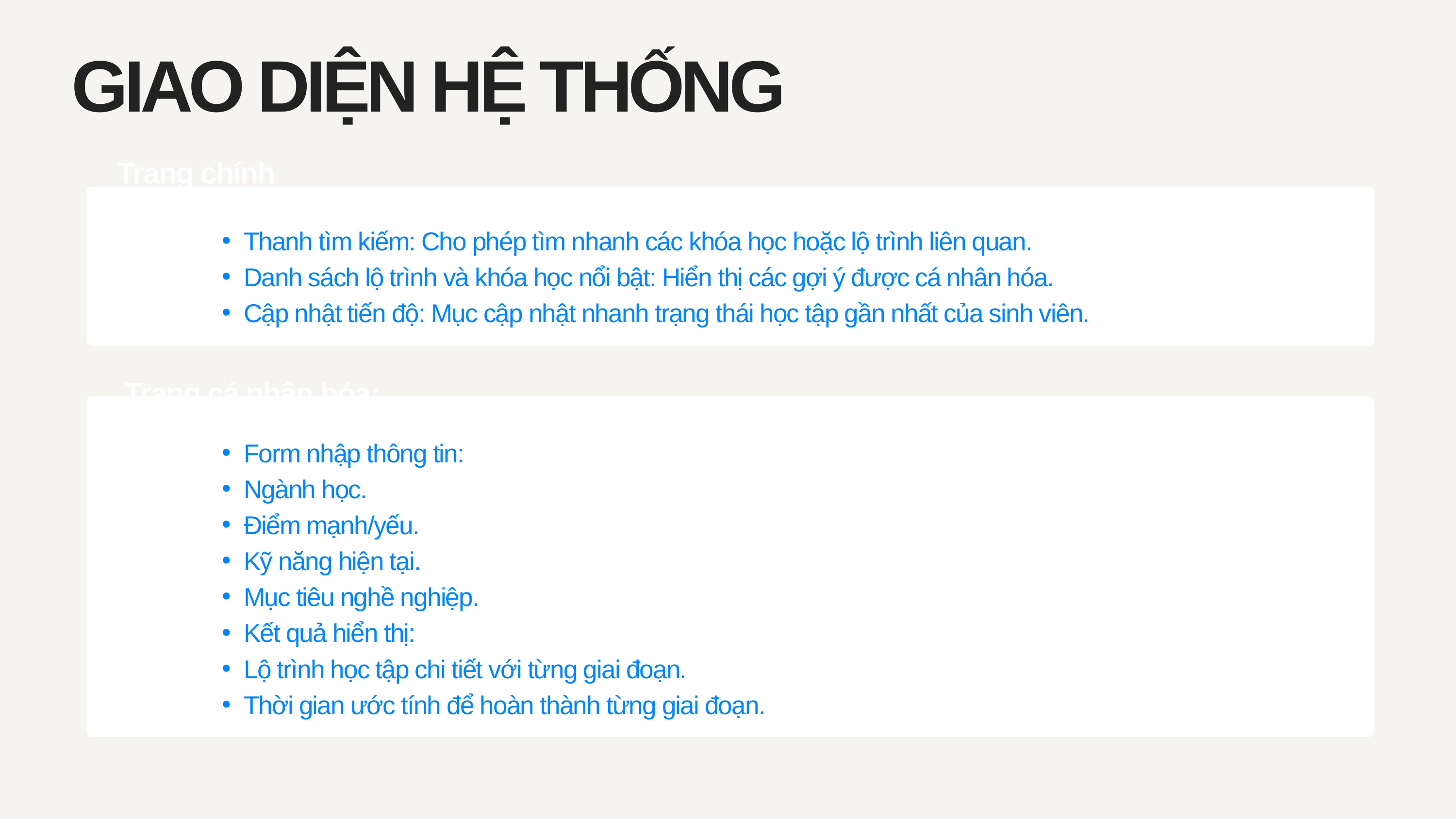

GIAO DIỆN HỆ THỐNG
Trang chính

Thanh tìm kiếm: Cho phép tìm nhanh các khóa học hoặc lộ trình liên quan.
Danh sách lộ trình và khóa học nổi bật: Hiển thị các gợi ý được cá nhân hóa.
Cập nhật tiến độ: Mục cập nhật nhanh trạng thái học tập gần nhất của sinh viên.
Trang cá nhân hóa:

Form nhập thông tin:
Ngành học.
Điểm mạnh/yếu.
Kỹ năng hiện tại.
Mục tiêu nghề nghiệp.
Kết quả hiển thị:
Lộ trình học tập chi tiết với từng giai đoạn.
Thời gian ước tính để hoàn thành từng giai đoạn.